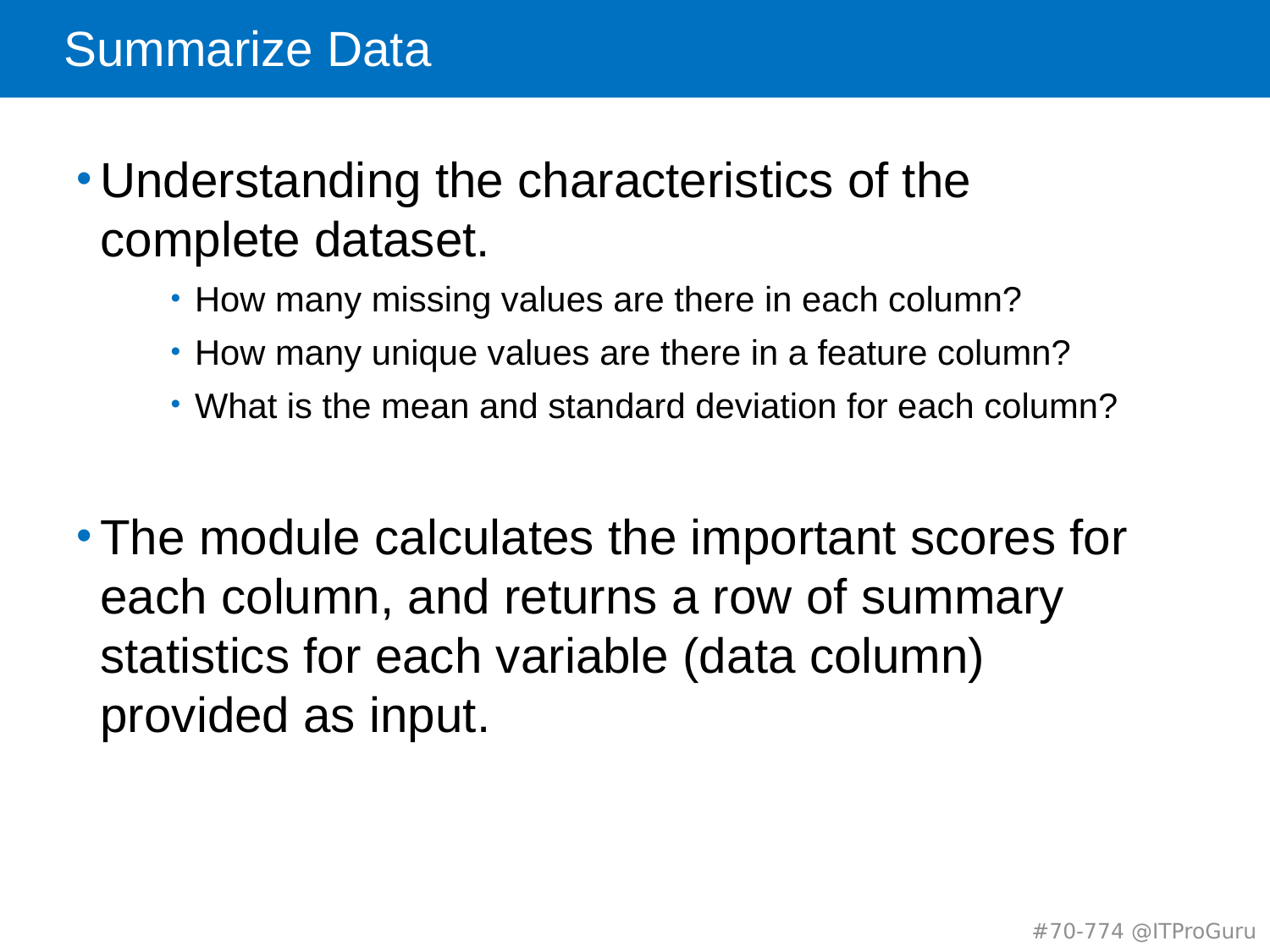

# Summarize Data
Understanding the characteristics of the complete dataset.
How many missing values are there in each column?
How many unique values are there in a feature column?
What is the mean and standard deviation for each column?

The module calculates the important scores for each column, and returns a row of summary statistics for each variable (data column) provided as input.